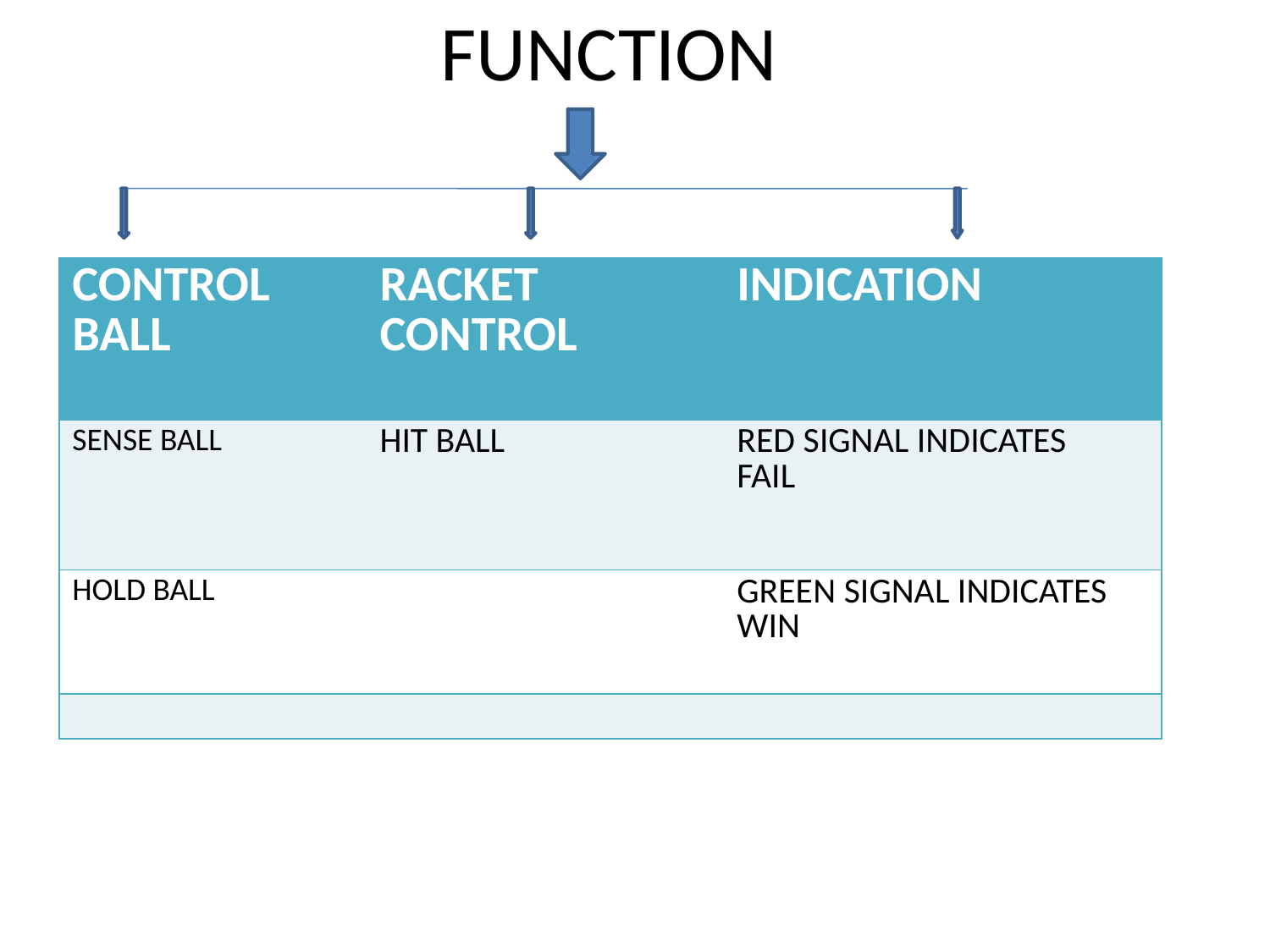

# FUNCTION

| CONTROL BALL | RACKET CONTROL | INDICATION |  |
| --- | --- | --- | --- |
| SENSE BALL | HIT BALL | RED SIGNAL INDICATES FAIL |  |
| HOLD BALL |  | GREEN SIGNAL INDICATES WIN |  |
|  |  |  |  |